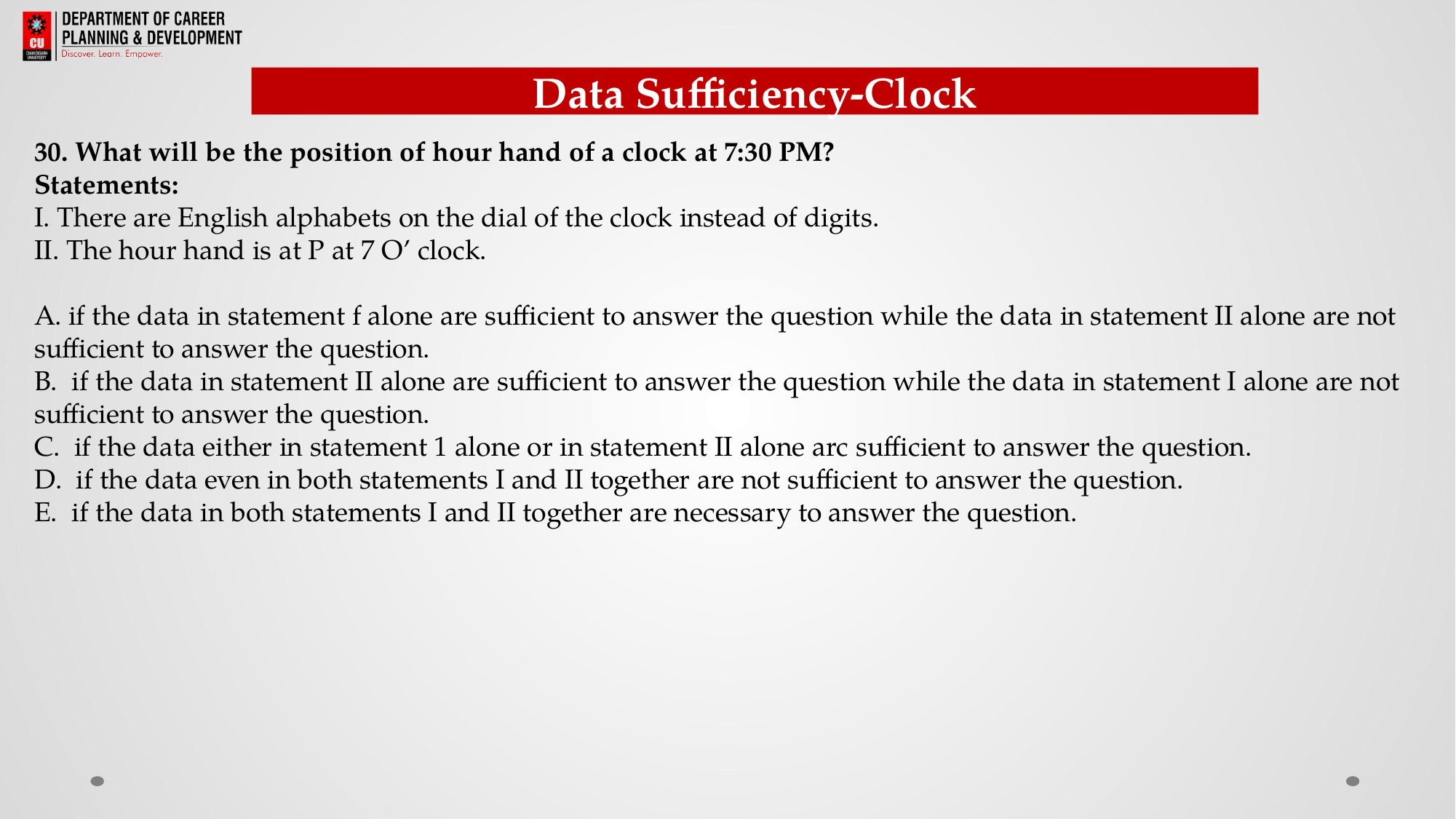

Data Sufficiency-Clock
30. What will be the position of hour hand of a clock at 7:30 PM?
Statements:
I. There are English alphabets on the dial of the clock instead of digits.
II. The hour hand is at P at 7 O’ clock.

A. if the data in statement f alone are sufficient to answer the question while the data in statement II alone are not sufficient to answer the question.
B.  if the data in statement II alone are sufficient to answer the question while the data in statement I alone are not sufficient to answer the question.
C.  if the data either in statement 1 alone or in statement II alone arc sufficient to answer the question.
D.  if the data even in both statements I and II together are not sufficient to answer the question.
E.  if the data in both statements I and II together are necessary to answer the question.